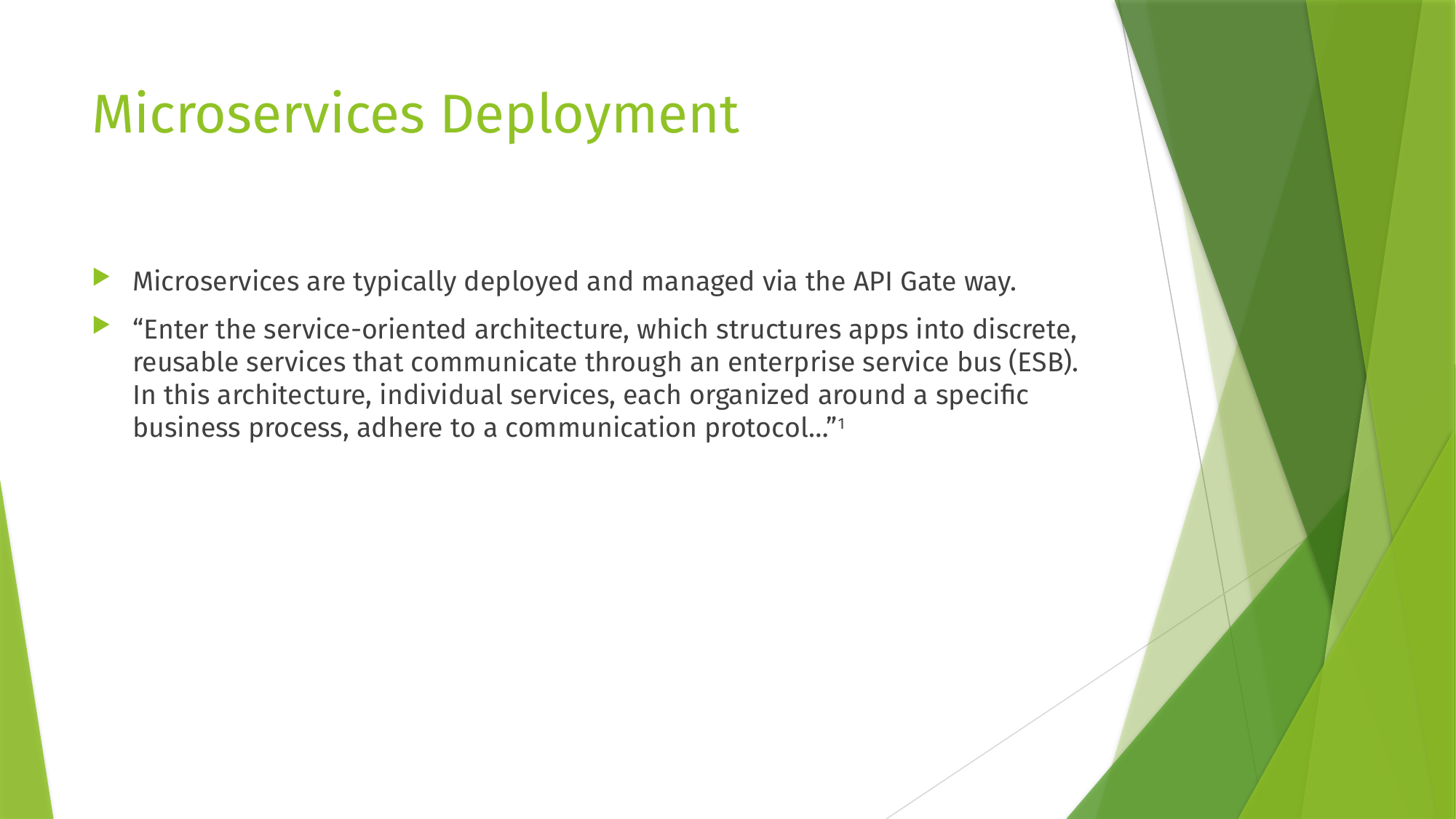

# Microservices Deployment
Microservices are typically deployed and managed via the API Gate way.
“Enter the service-oriented architecture, which structures apps into discrete, reusable services that communicate through an enterprise service bus (ESB). In this architecture, individual services, each organized around a specific business process, adhere to a communication protocol…”1